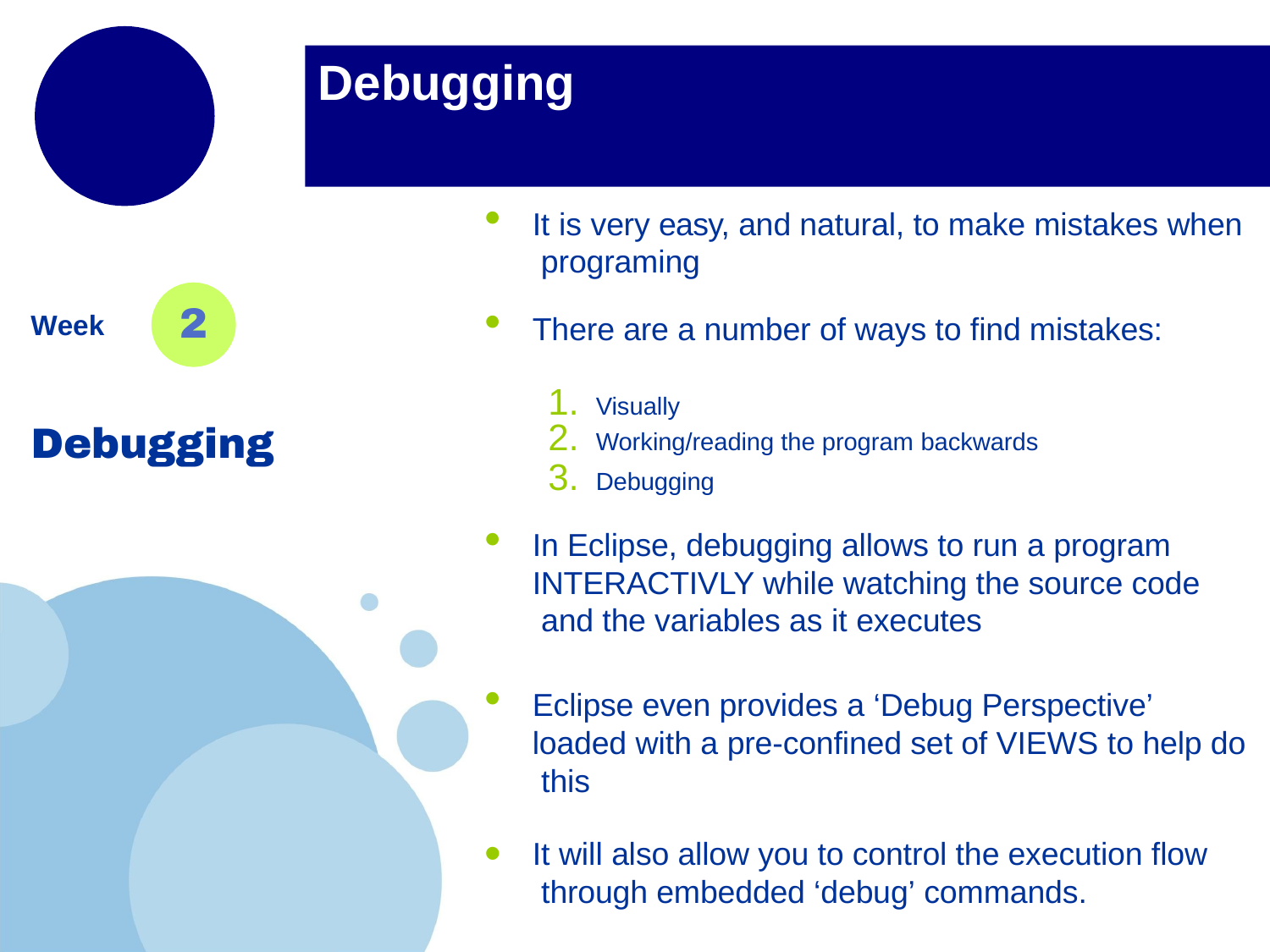

# Debugging
It is very easy, and natural, to make mistakes when  programing

2
Week
There are a number of ways to find mistakes:

Visually
Working/reading the program backwards
Debugging
In Eclipse, debugging allows to run a program  INTERACTIVLY while watching the source code  and the variables as it executes

Debugging
Eclipse even provides a ‘Debug Perspective’  loaded with a pre-confined set of VIEWS to help do  this

It will also allow you to control the execution flow  through embedded ‘debug’ commands.